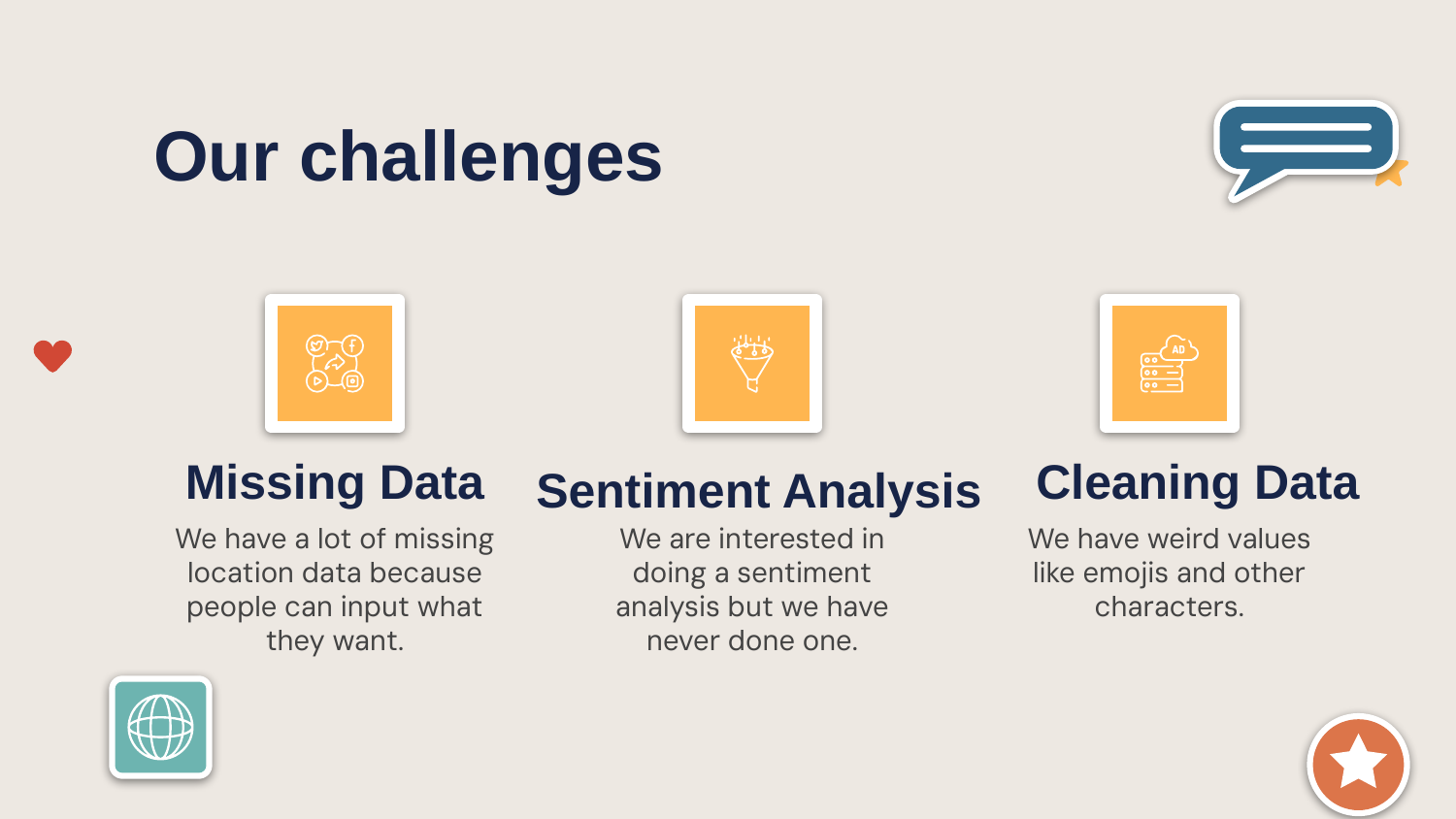

# Our challenges

Missing Data
Cleaning Data
Sentiment Analysis
We have a lot of missing location data because people can input what they want.
We are interested in doing a sentiment analysis but we have never done one.
We have weird values like emojis and other characters.